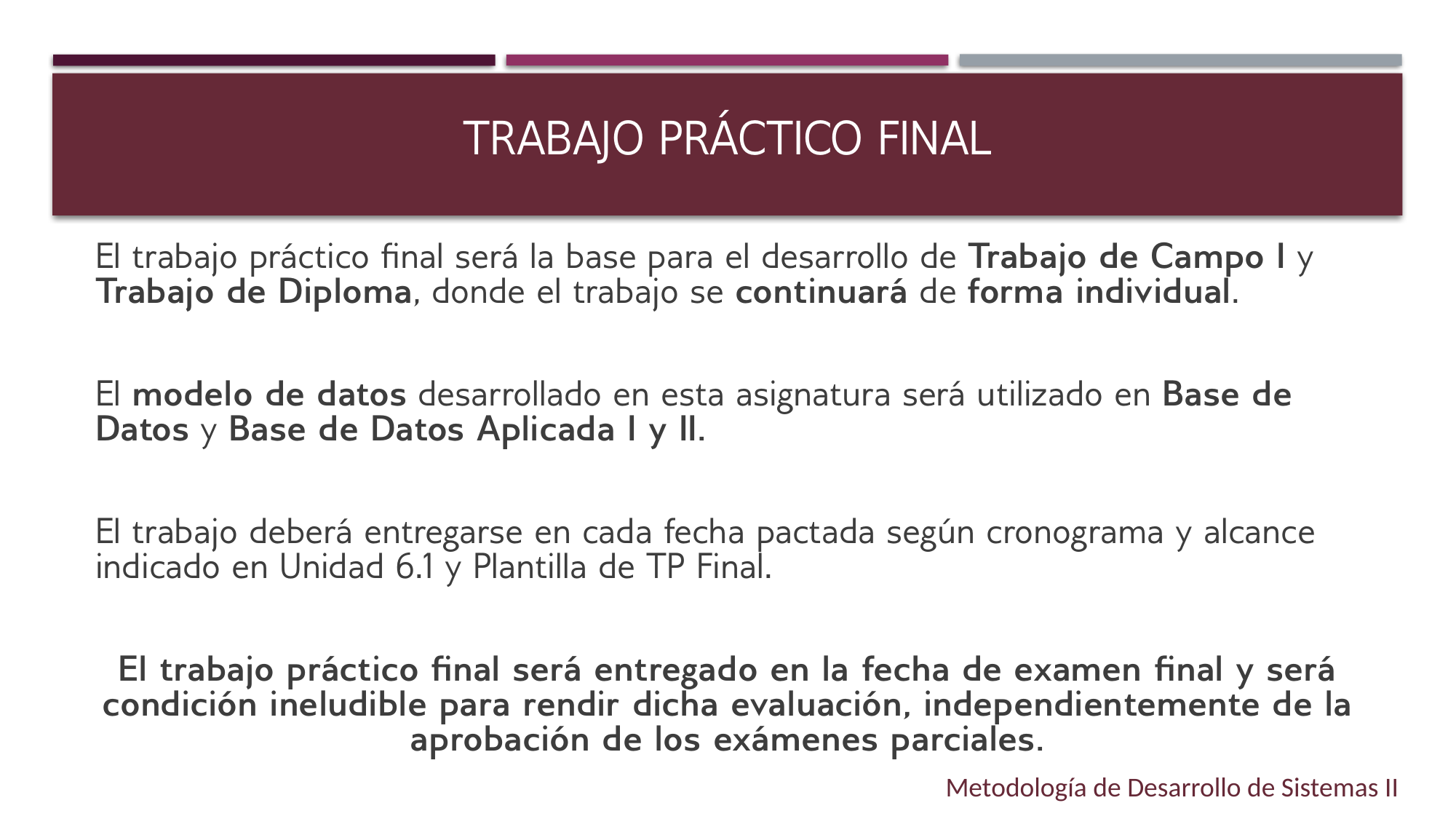

# Trabajo Práctico FINAL

El trabajo práctico final será la base para el desarrollo de Trabajo de Campo I y Trabajo de Diploma, donde el trabajo se continuará de forma individual.

El modelo de datos desarrollado en esta asignatura será utilizado en Base de Datos y Base de Datos Aplicada I y II.

El trabajo deberá entregarse en cada fecha pactada según cronograma y alcance indicado en Unidad 6.1 y Plantilla de TP Final.

El trabajo práctico final será entregado en la fecha de examen final y será condición ineludible para rendir dicha evaluación, independientemente de la aprobación de los exámenes parciales.
Metodología de Desarrollo de Sistemas II